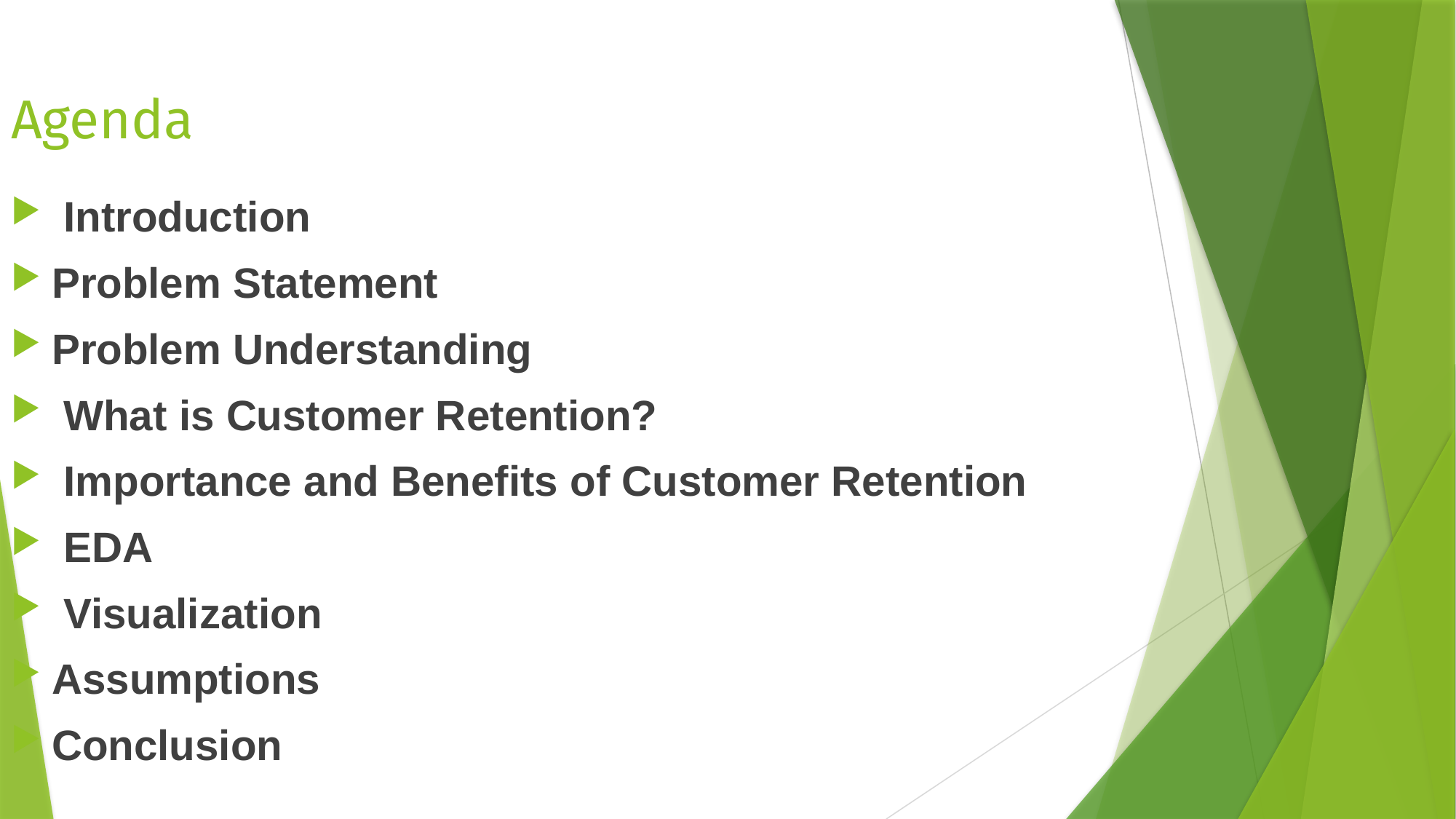

Agenda
 Introduction
Problem Statement
Problem Understanding
 What is Customer Retention?
 Importance and Benefits of Customer Retention
 EDA
 Visualization
Assumptions
Conclusion